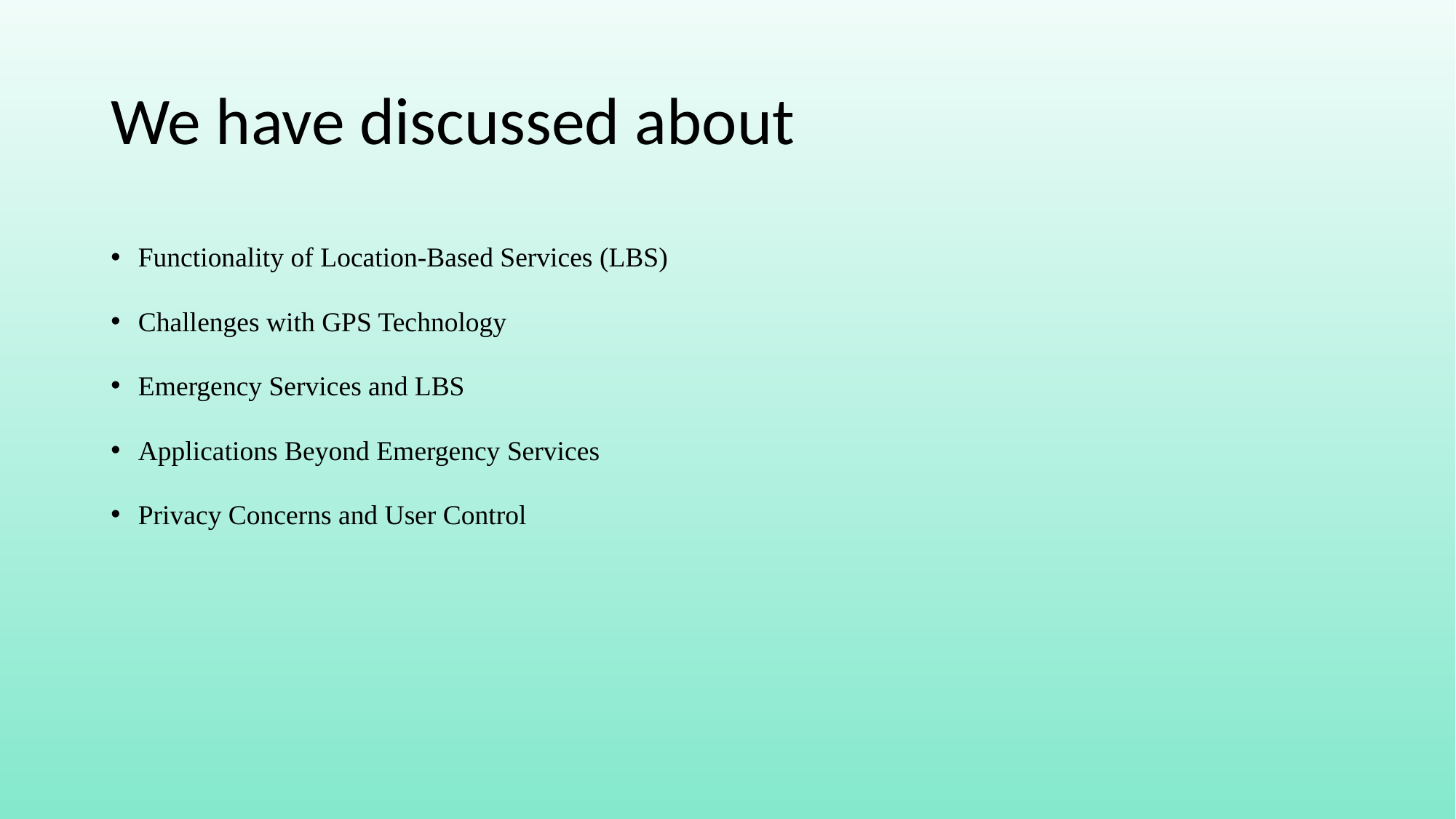

# We have discussed about
Functionality of Location-Based Services (LBS)
Challenges with GPS Technology
Emergency Services and LBS
Applications Beyond Emergency Services
Privacy Concerns and User Control